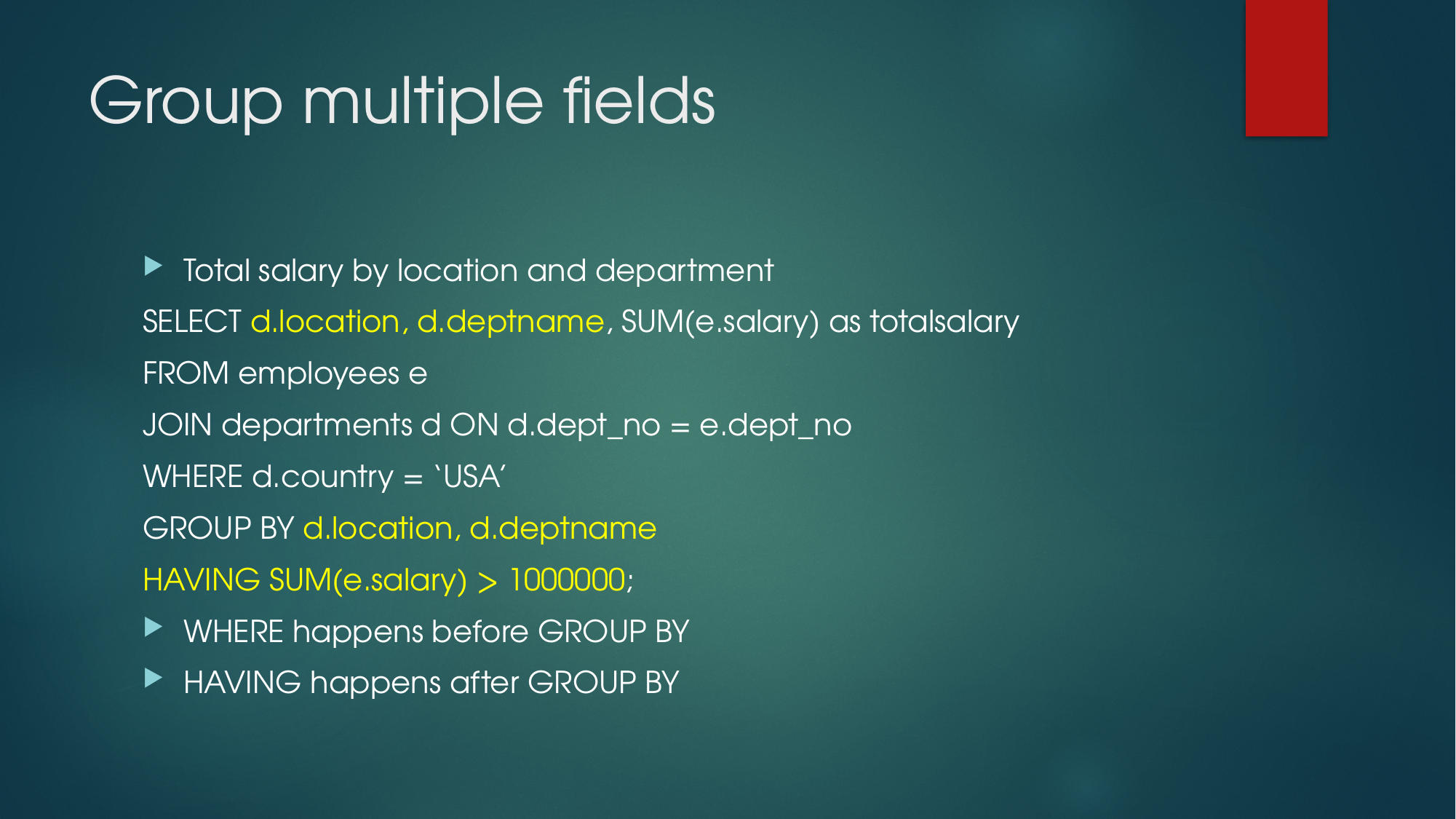

# Group multiple fields
Total salary by location and department
SELECT d.location, d.deptname, SUM(e.salary) as totalsalary
FROM employees e
JOIN departments d ON d.dept_no = e.dept_no
WHERE d.country = ‘USA’
GROUP BY d.location, d.deptname
HAVING SUM(e.salary) > 1000000;
WHERE happens before GROUP BY
HAVING happens after GROUP BY